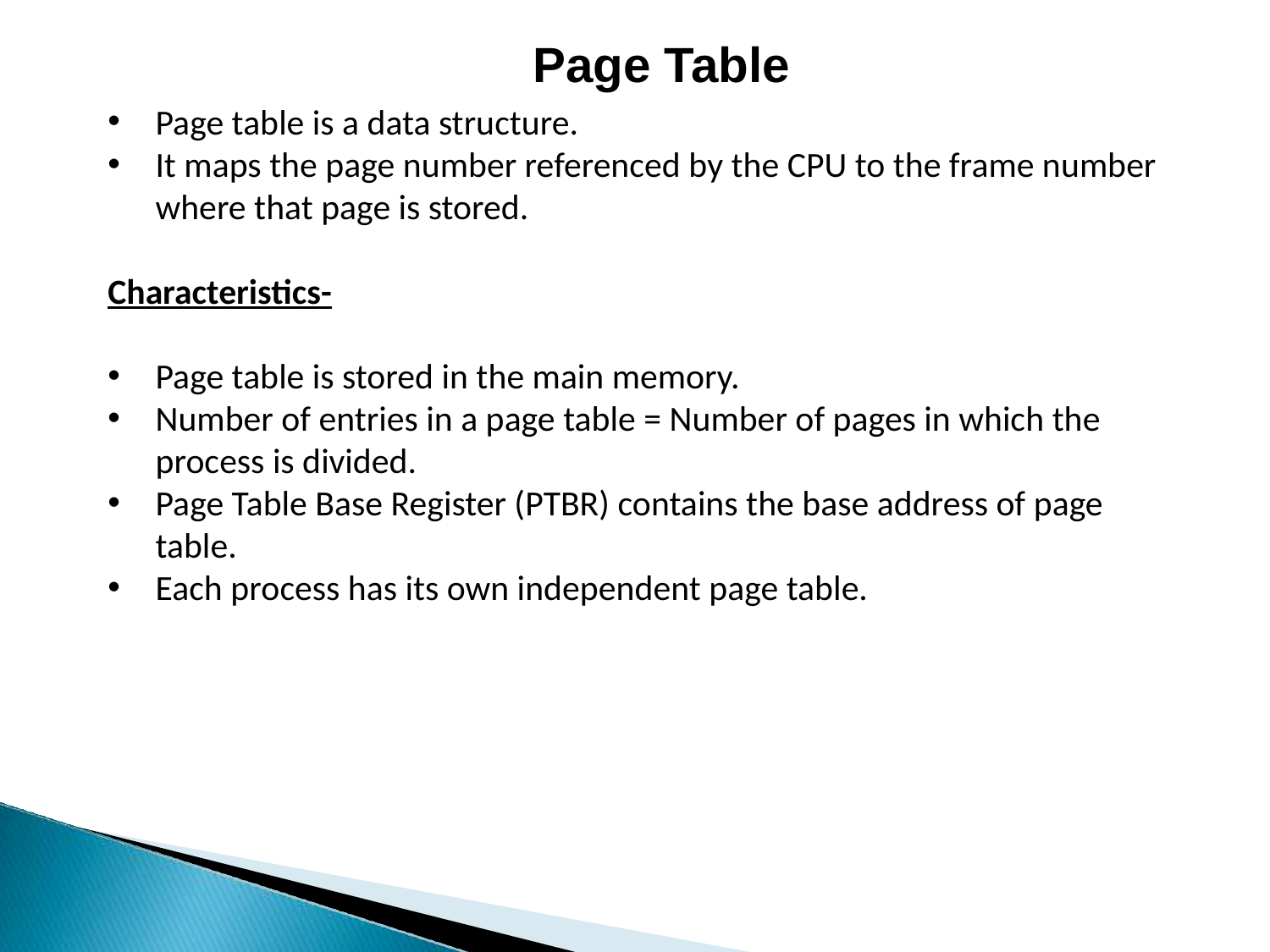

# Page Table
Page table is a data structure.
It maps the page number referenced by the CPU to the frame number where that page is stored.

Characteristics-

Page table is stored in the main memory.
Number of entries in a page table = Number of pages in which the process is divided.
Page Table Base Register (PTBR) contains the base address of page table.
Each process has its own independent page table.